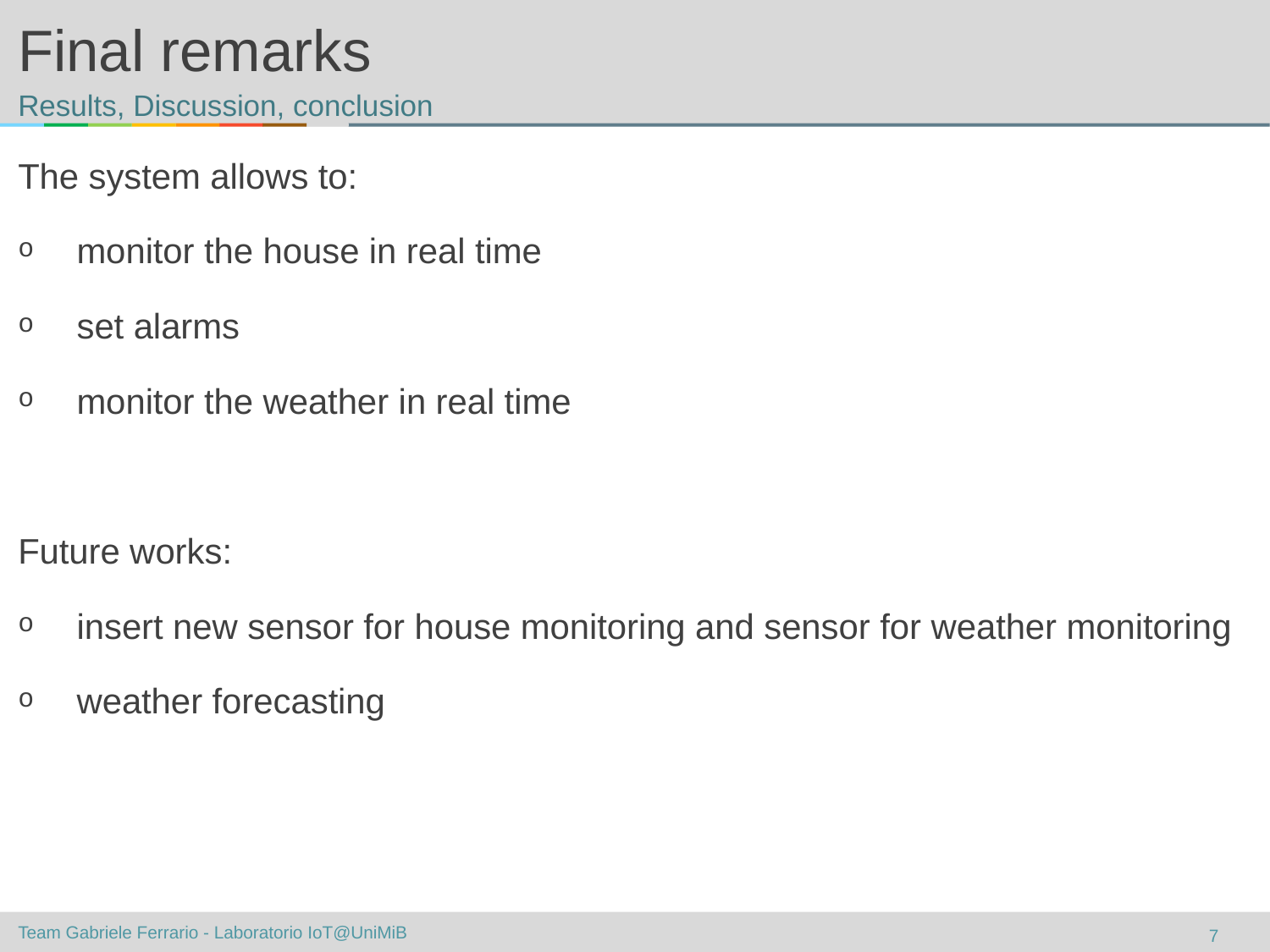

# Final remarks
Results, Discussion, conclusion
The system allows to:
monitor the house in real time
set alarms
monitor the weather in real time

Future works:
insert new sensor for house monitoring and sensor for weather monitoring
weather forecasting

7
Team Gabriele Ferrario - Laboratorio IoT@UniMiB